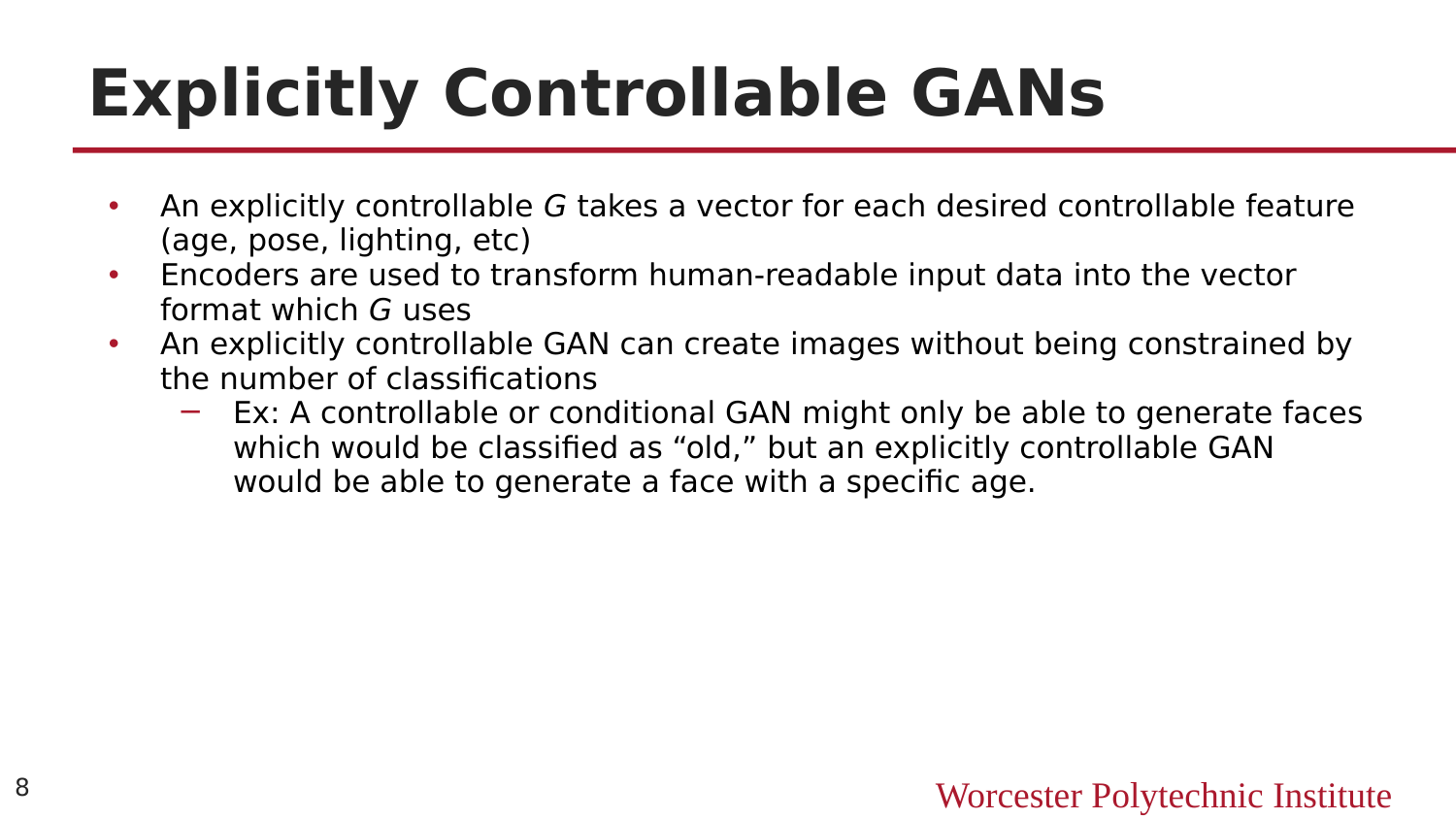

# Explicitly Controllable GANs
An explicitly controllable G takes a vector for each desired controllable feature (age, pose, lighting, etc)
Encoders are used to transform human-readable input data into the vector format which G uses
An explicitly controllable GAN can create images without being constrained by the number of classifications
Ex: A controllable or conditional GAN might only be able to generate faces which would be classified as “old,” but an explicitly controllable GAN would be able to generate a face with a specific age.
8